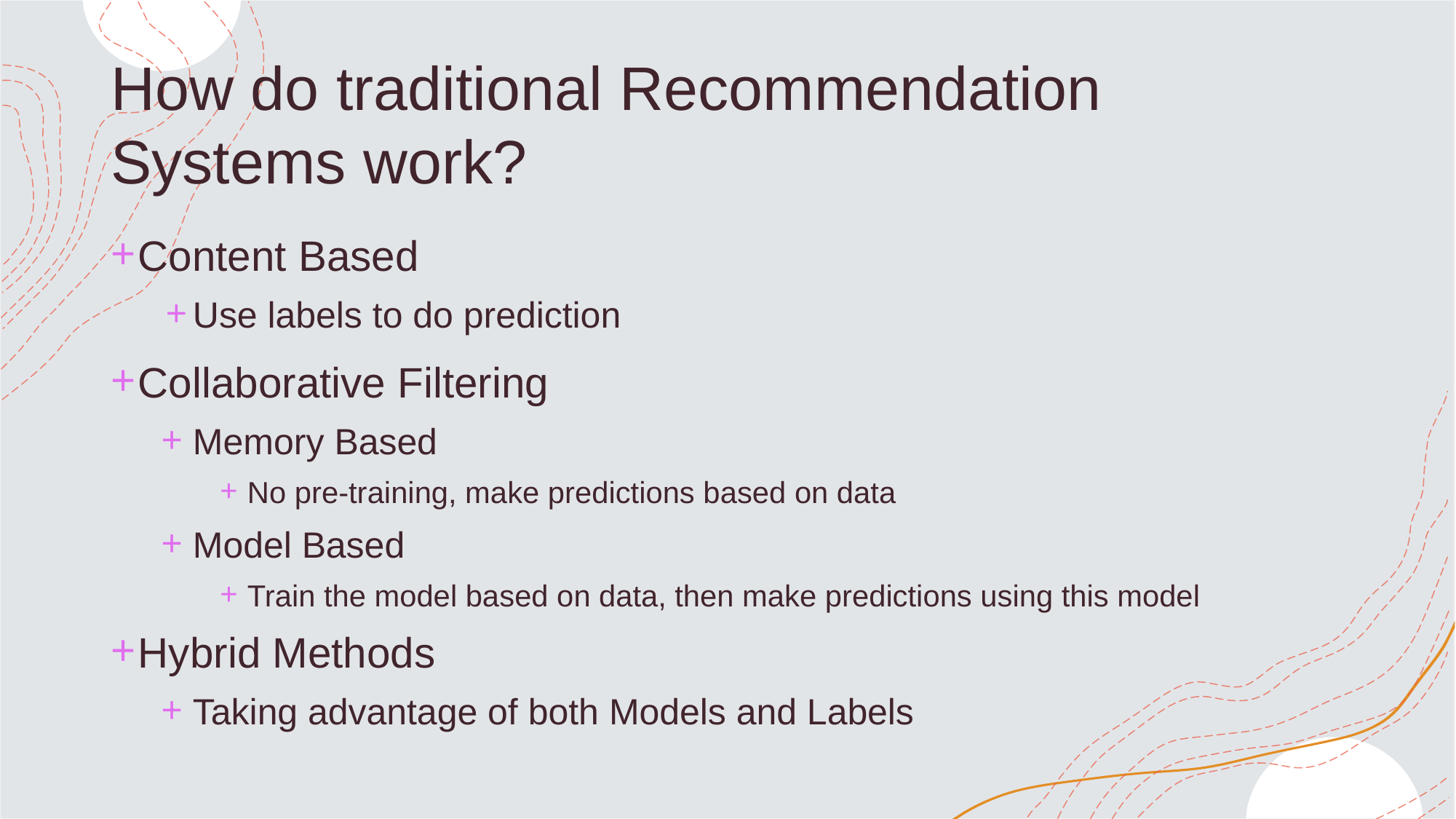

# How do traditional Recommendation Systems work?
Content Based
Use labels to do prediction
Collaborative Filtering
Memory Based
No pre-training, make predictions based on data
Model Based
Train the model based on data, then make predictions using this model
Hybrid Methods
Taking advantage of both Models and Labels